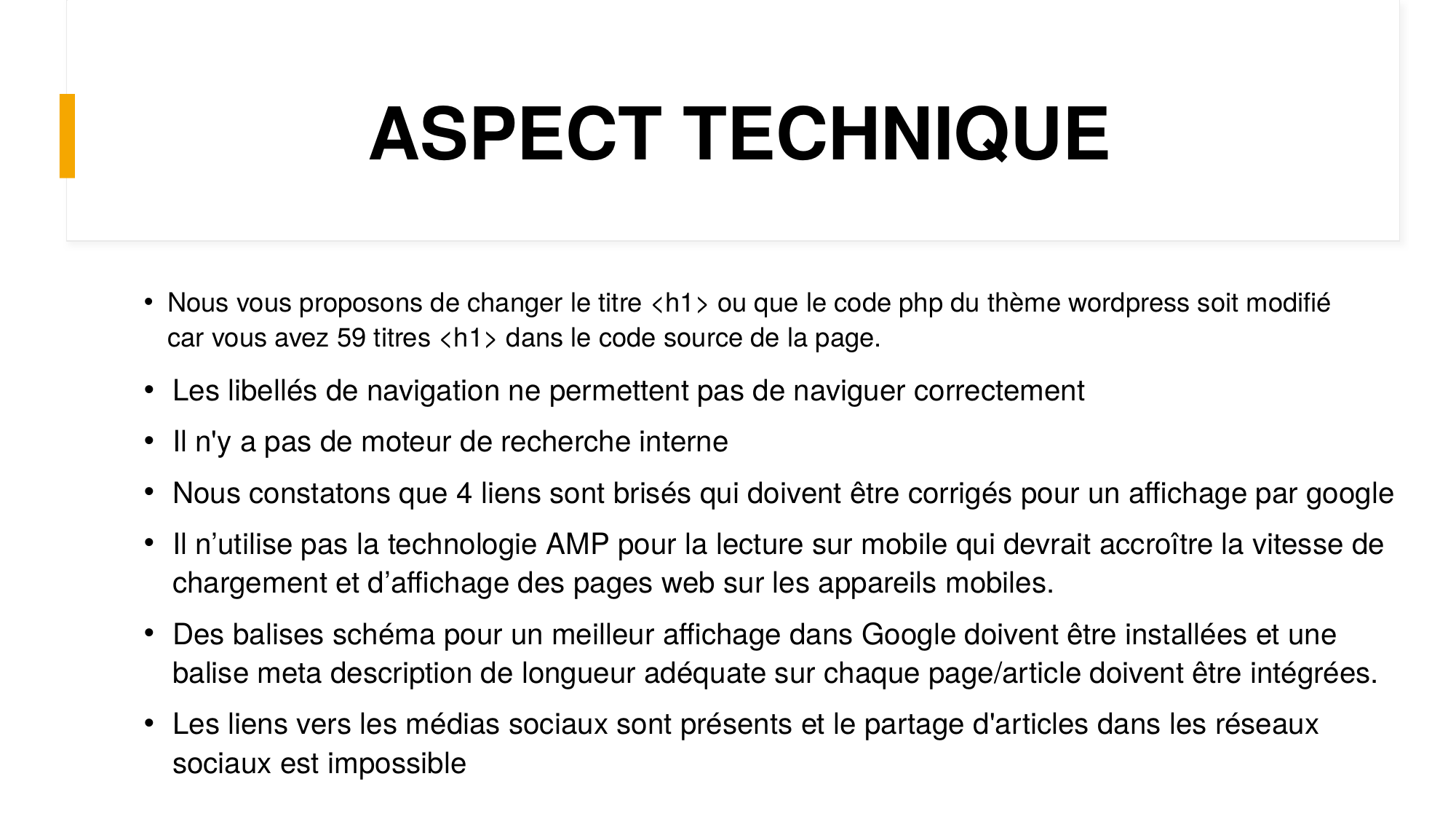

# ASPECT TECHNIQUE
Nous vous proposons de changer le titre <h1> ou que le code php du thème wordpress soit modifié car vous avez 59 titres <h1> dans le code source de la page.
Les libellés de navigation ne permettent pas de naviguer correctement
Il n'y a pas de moteur de recherche interne
Nous constatons que 4 liens sont brisés qui doivent être corrigés pour un affichage par google
Il n’utilise pas la technologie AMP pour la lecture sur mobile qui devrait accroître la vitesse de chargement et d’affichage des pages web sur les appareils mobiles.
Des balises schéma pour un meilleur affichage dans Google doivent être installées et une balise meta description de longueur adéquate sur chaque page/article doivent être intégrées.
Les liens vers les médias sociaux sont présents et le partage d'articles dans les réseaux sociaux est impossible